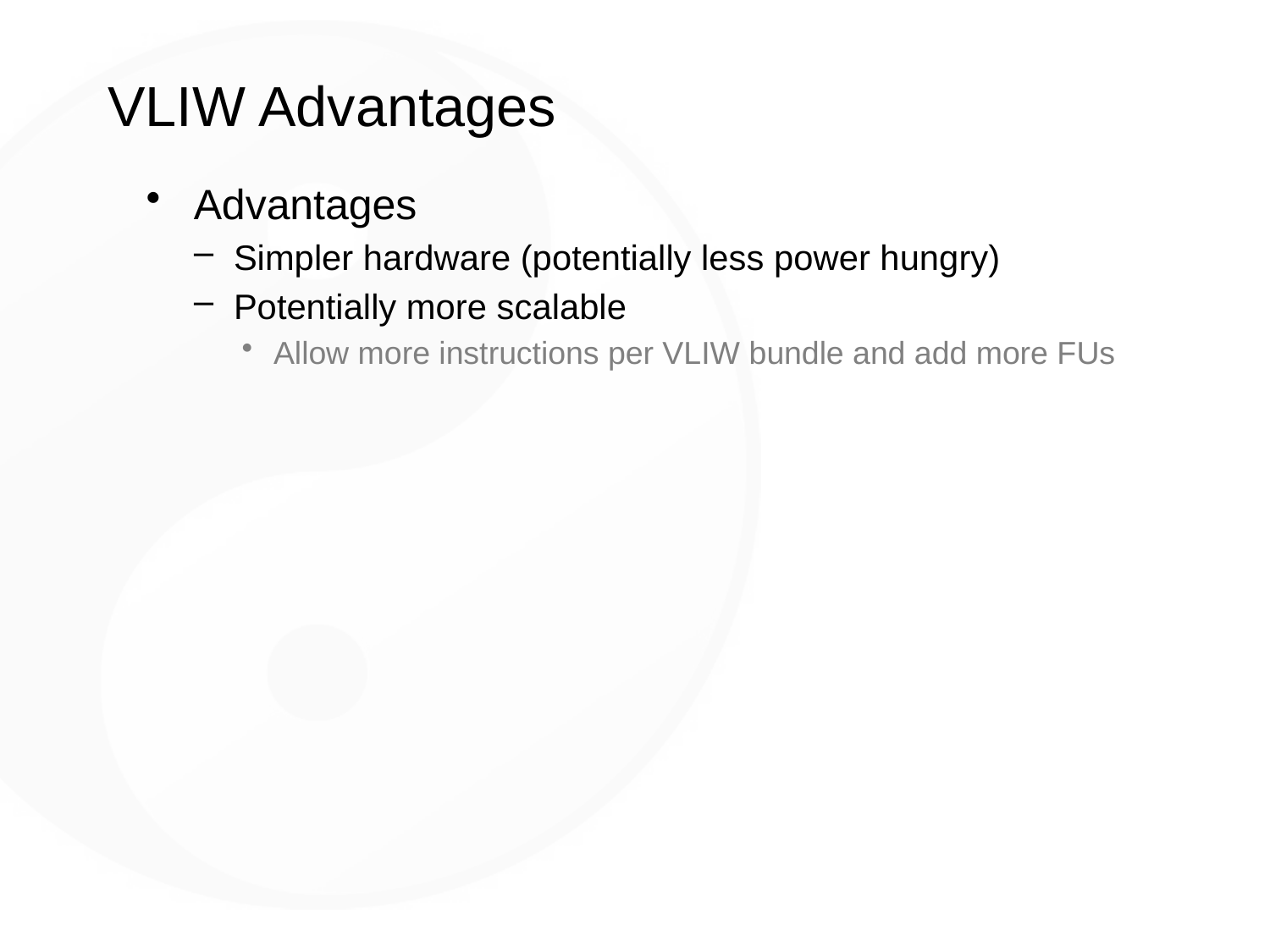

# VLIW Advantages
Advantages
Simpler hardware (potentially less power hungry)
Potentially more scalable
Allow more instructions per VLIW bundle and add more FUs